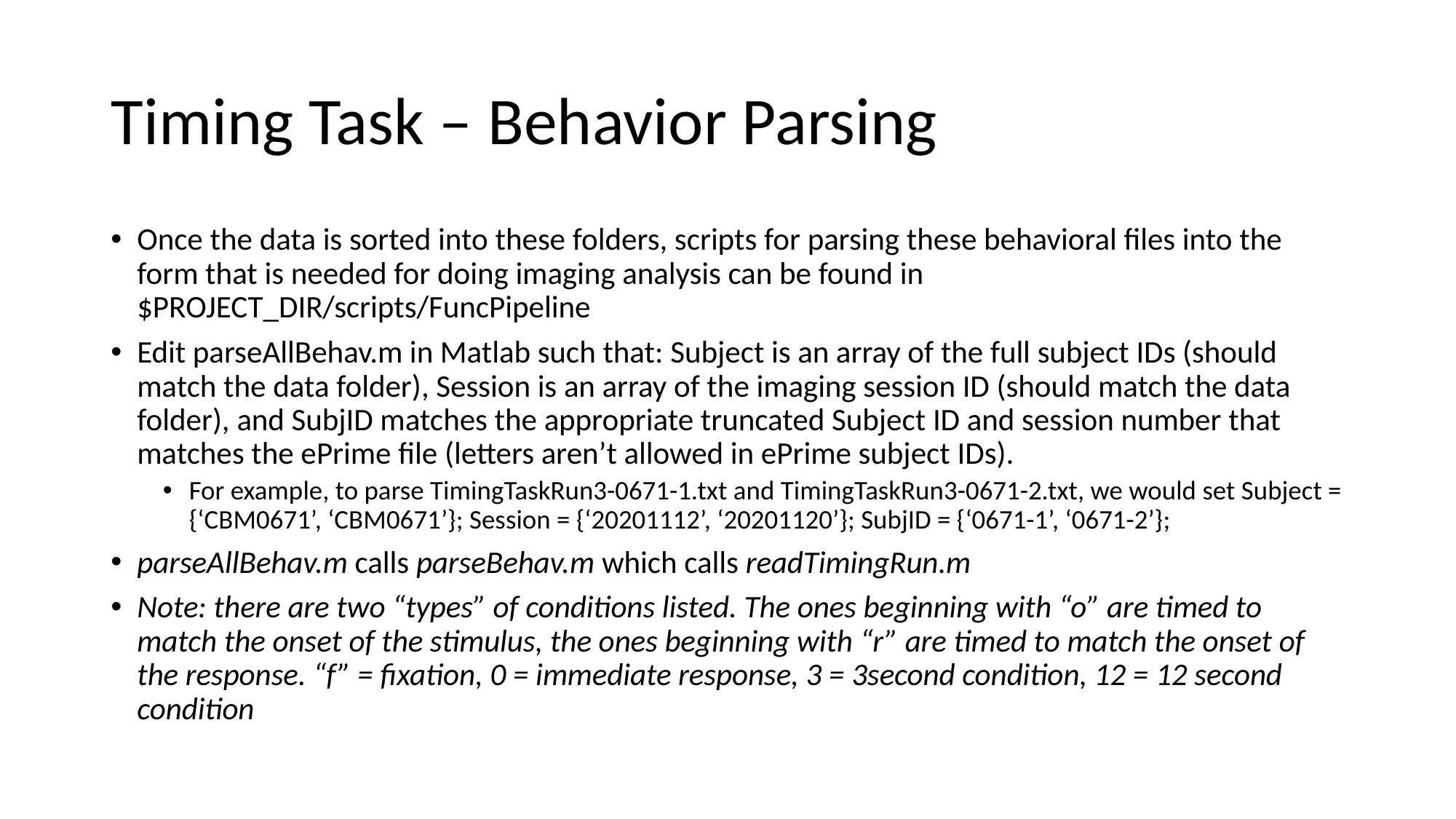

# Timing Task – Behavior Parsing
Once the data is sorted into these folders, scripts for parsing these behavioral files into the form that is needed for doing imaging analysis can be found in $PROJECT_DIR/scripts/FuncPipeline
Edit parseAllBehav.m in Matlab such that: Subject is an array of the full subject IDs (should match the data folder), Session is an array of the imaging session ID (should match the data folder), and SubjID matches the appropriate truncated Subject ID and session number that matches the ePrime file (letters aren’t allowed in ePrime subject IDs).
For example, to parse TimingTaskRun3-0671-1.txt and TimingTaskRun3-0671-2.txt, we would set Subject = {‘CBM0671’, ‘CBM0671’}; Session = {‘20201112’, ‘20201120’}; SubjID = {‘0671-1’, ‘0671-2’};
parseAllBehav.m calls parseBehav.m which calls readTimingRun.m
Note: there are two “types” of conditions listed. The ones beginning with “o” are timed to match the onset of the stimulus, the ones beginning with “r” are timed to match the onset of the response. “f” = fixation, 0 = immediate response, 3 = 3second condition, 12 = 12 second condition